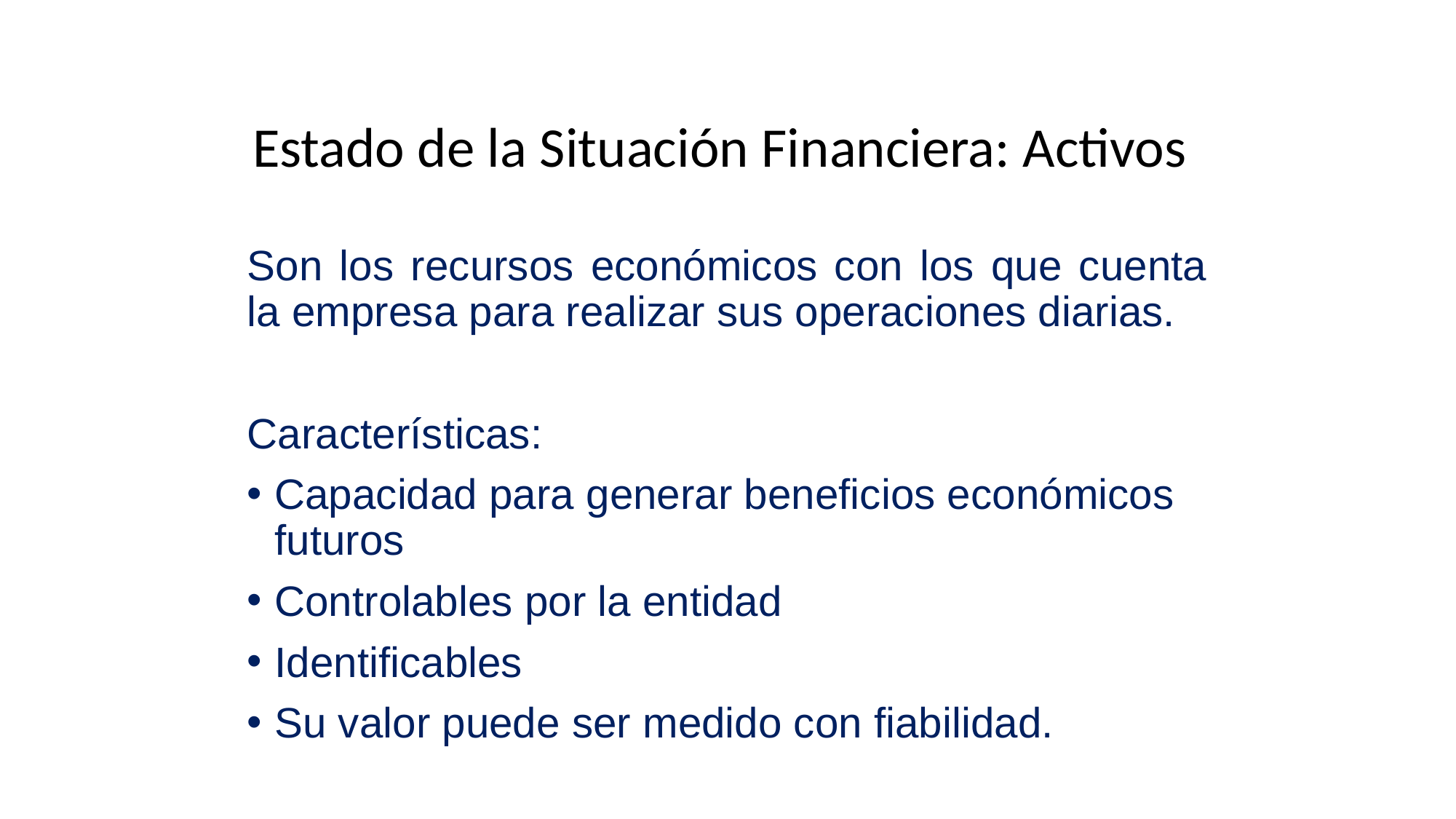

# Estado de la Situación Financiera: Activos
Son los recursos económicos con los que cuenta la empresa para realizar sus operaciones diarias.

Características:
Capacidad para generar beneficios económicos futuros
Controlables por la entidad
Identificables
Su valor puede ser medido con fiabilidad.